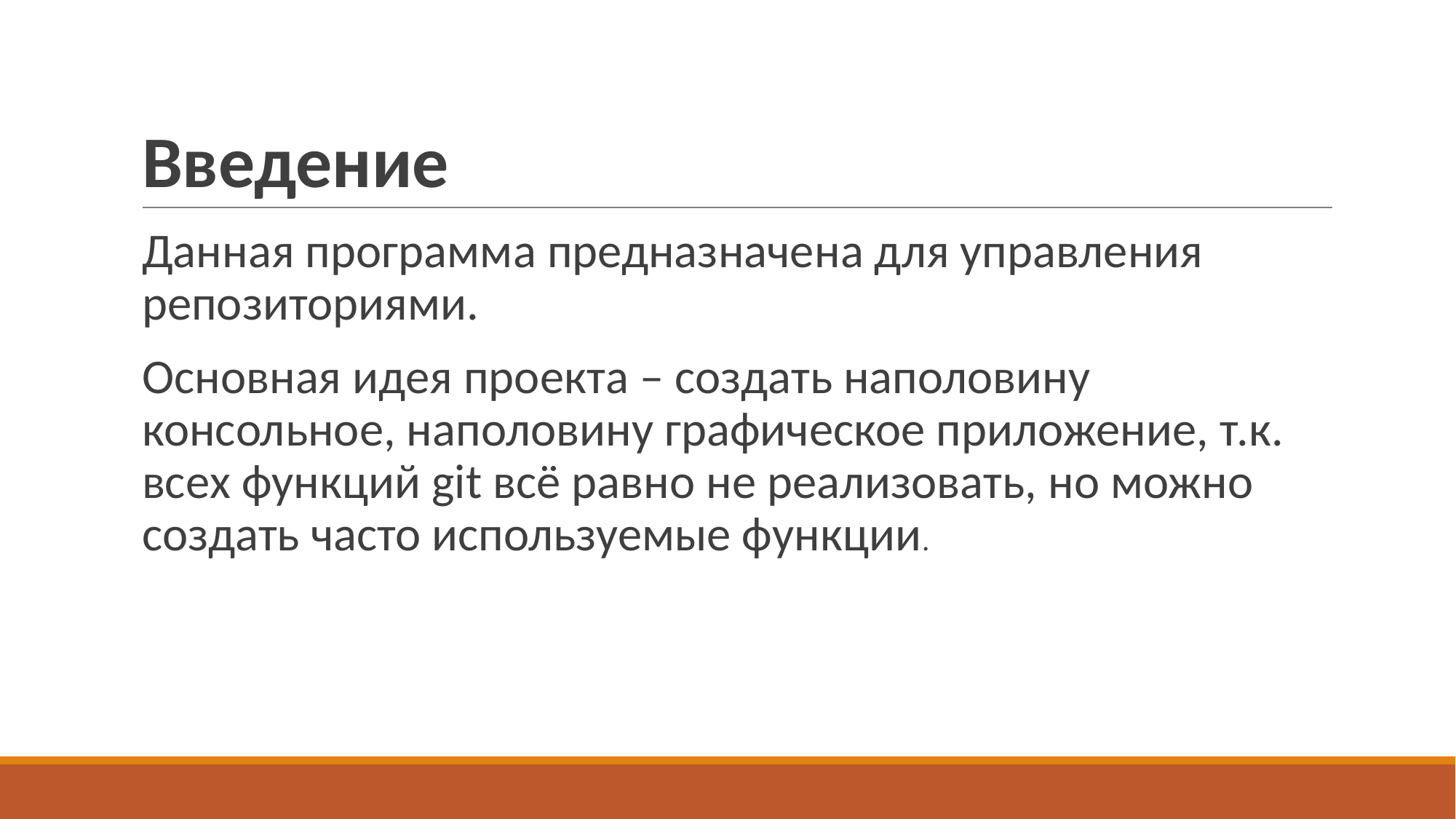

# Введение
Данная программа предназначена для управления репозиториями.
Основная идея проекта – создать наполовину консольное, наполовину графическое приложение, т.к. всех функций git всё равно не реализовать, но можно создать часто используемые функции.